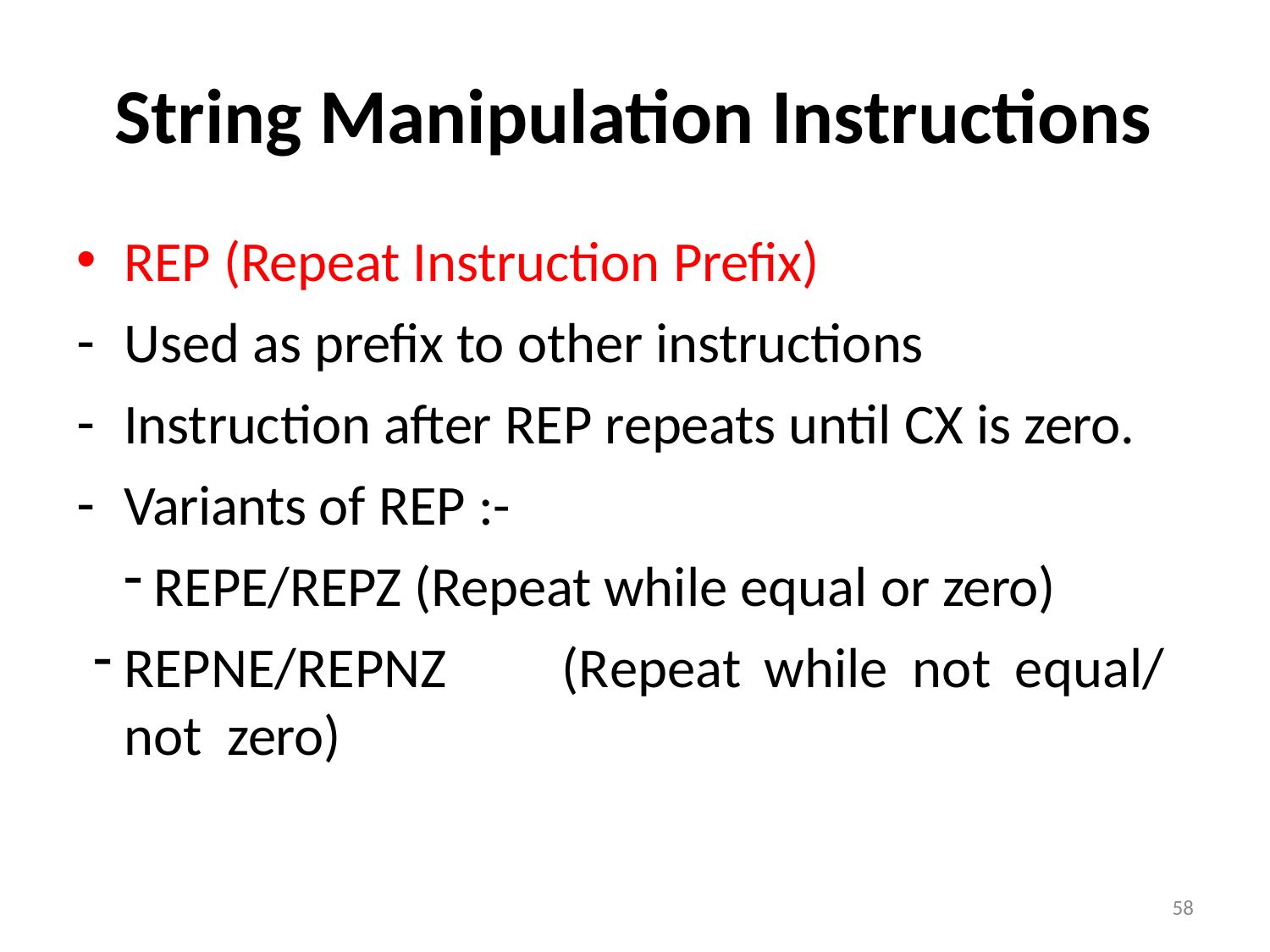

# String Manipulation Instructions
REP (Repeat Instruction Prefix)
Used as prefix to other instructions
Instruction after REP repeats until CX is zero.
Variants of REP :-
REPE/REPZ (Repeat while equal or zero)
REPNE/REPNZ	(Repeat	while	not	equal/not  zero)
58